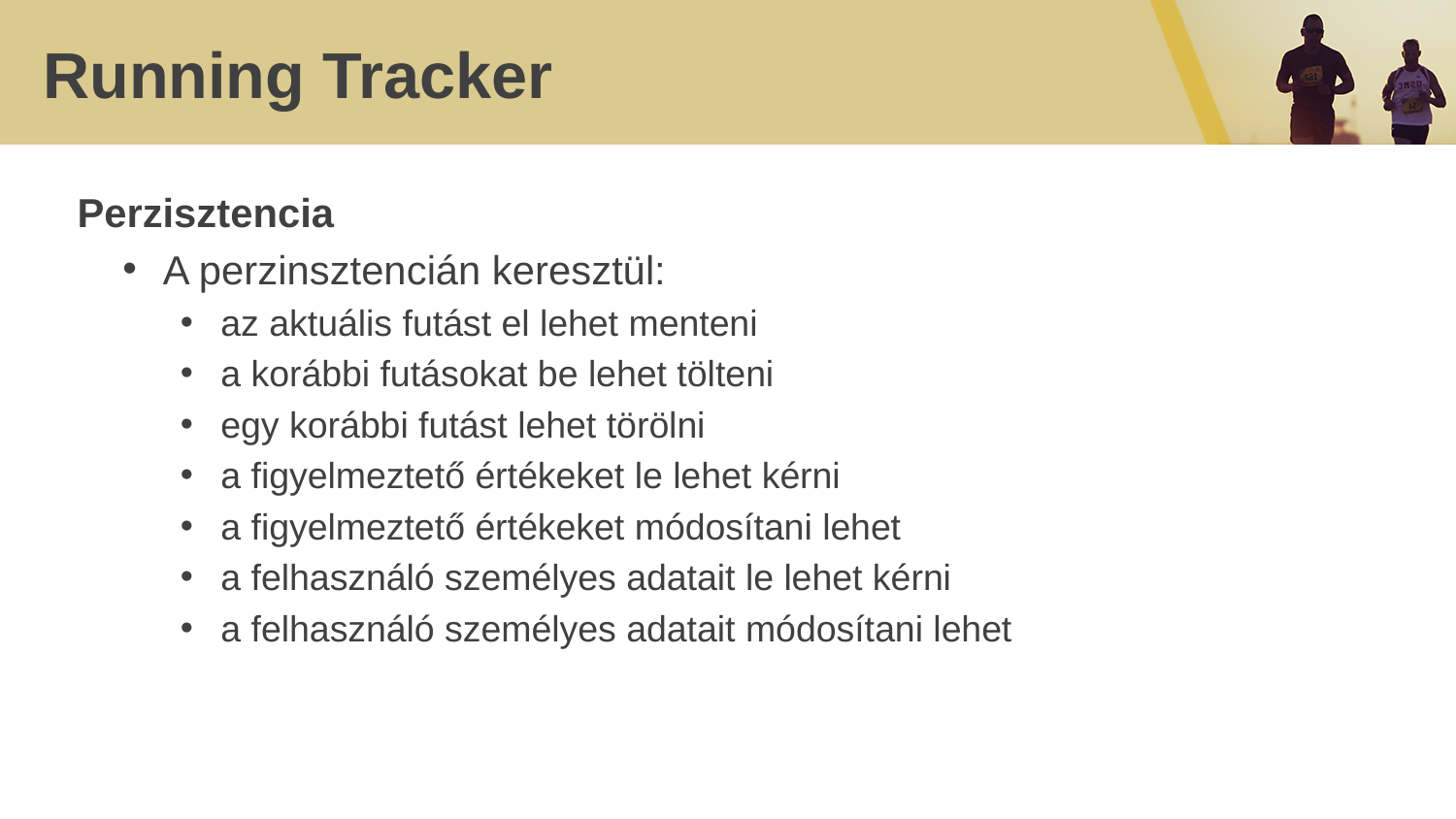

# Running Tracker
Perzisztencia
A perzinsztencián keresztül:
az aktuális futást el lehet menteni
a korábbi futásokat be lehet tölteni
egy korábbi futást lehet törölni
a figyelmeztető értékeket le lehet kérni
a figyelmeztető értékeket módosítani lehet
a felhasználó személyes adatait le lehet kérni
a felhasználó személyes adatait módosítani lehet